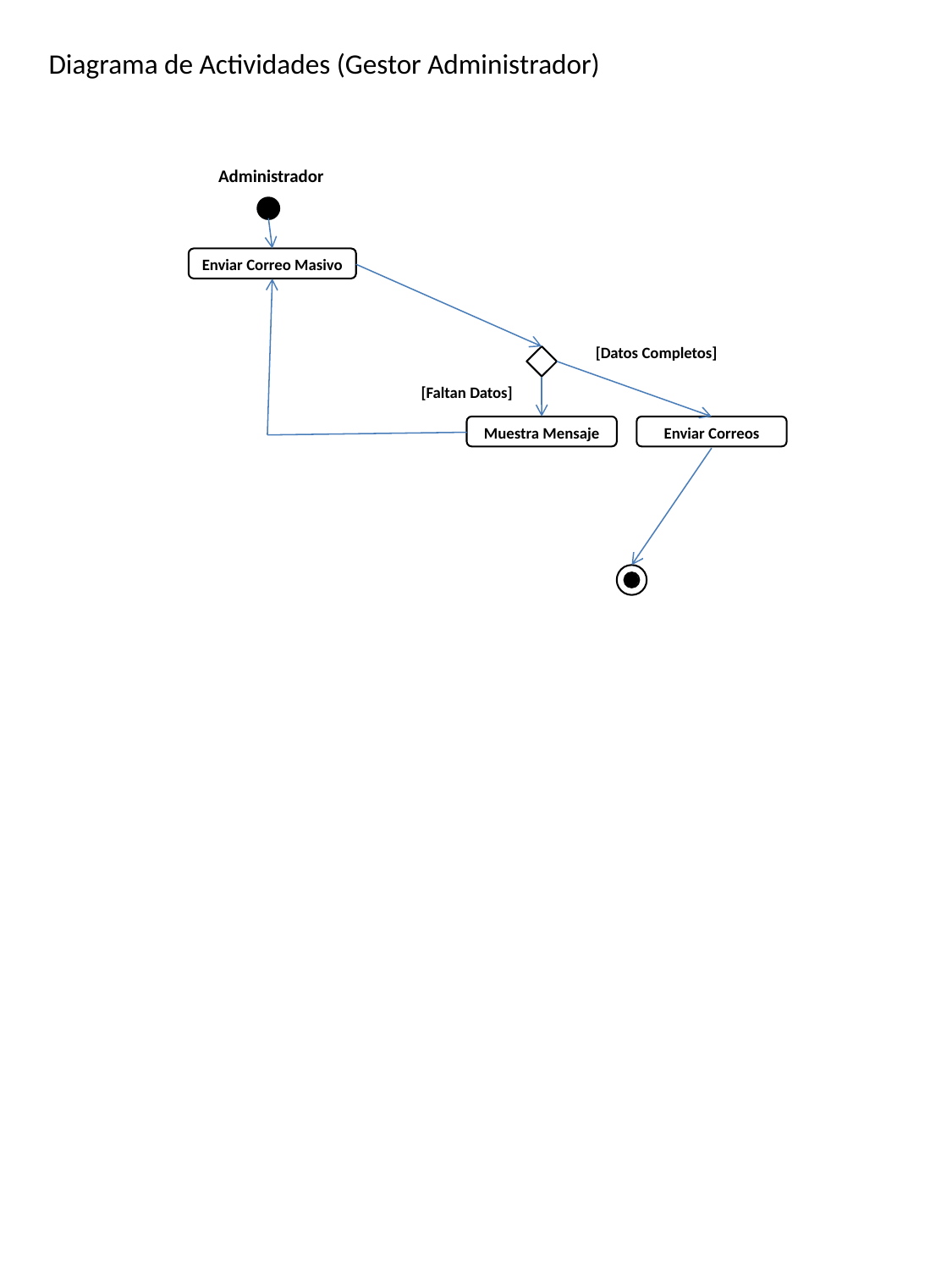

Diagrama de Actividades (Gestor Administrador)
Administrador

Enviar Correo Masivo
[Datos Completos]

[Faltan Datos]

Muestra Mensaje

Enviar Correos